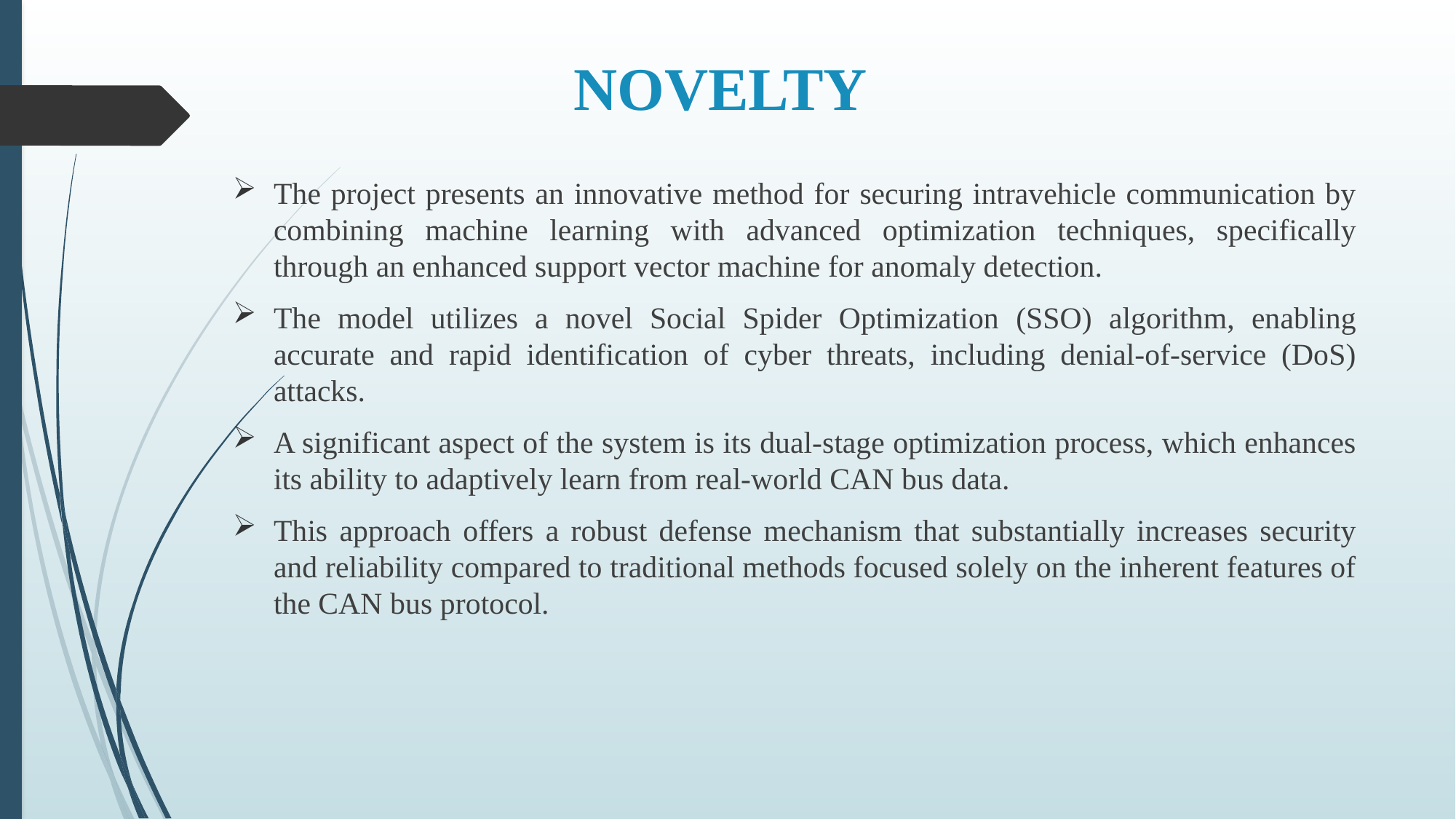

# NOVELTY
The project presents an innovative method for securing intravehicle communication by combining machine learning with advanced optimization techniques, specifically through an enhanced support vector machine for anomaly detection.
The model utilizes a novel Social Spider Optimization (SSO) algorithm, enabling accurate and rapid identification of cyber threats, including denial-of-service (DoS) attacks.
A significant aspect of the system is its dual-stage optimization process, which enhances its ability to adaptively learn from real-world CAN bus data.
This approach offers a robust defense mechanism that substantially increases security and reliability compared to traditional methods focused solely on the inherent features of the CAN bus protocol.